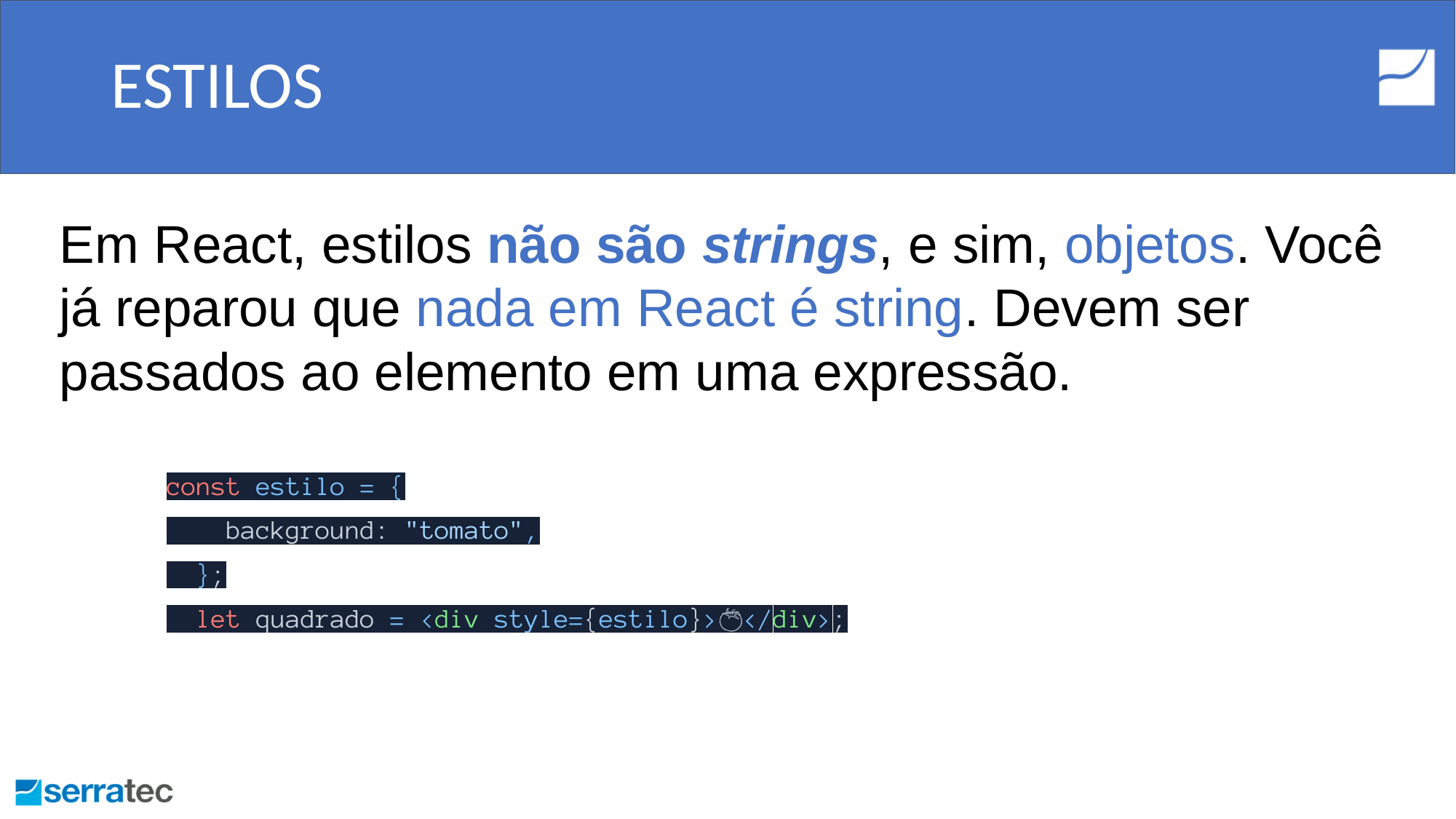

# ESTILOS
Em React, estilos não são strings, e sim, objetos. Você já reparou que nada em React é string. Devem ser passados ao elemento em uma expressão.
const estilo = {
    background: "tomato",
  };
  let quadrado = <div style={estilo}>🍅</div>;